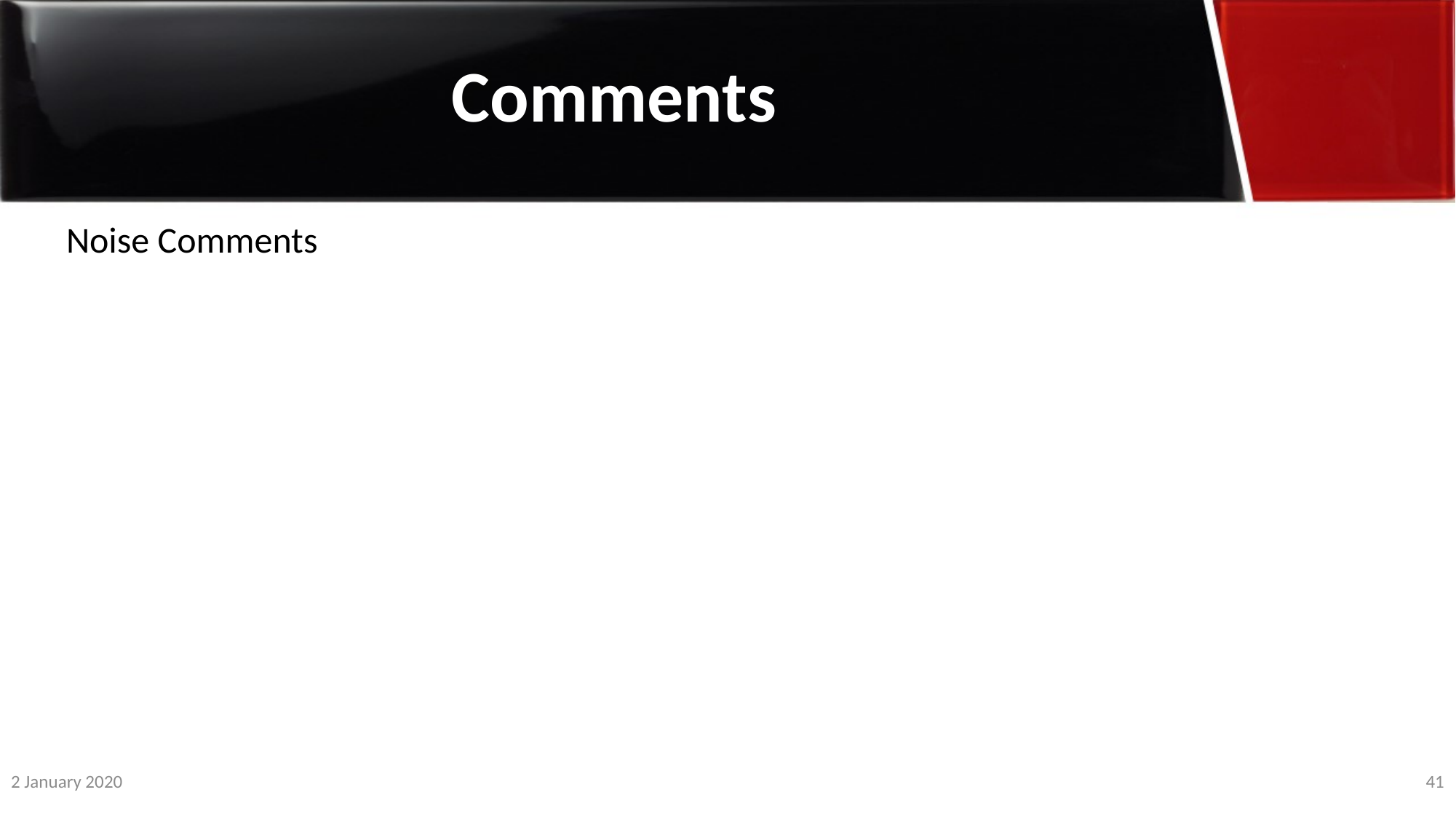

Comments
Noise Comments
2 January 2020
41